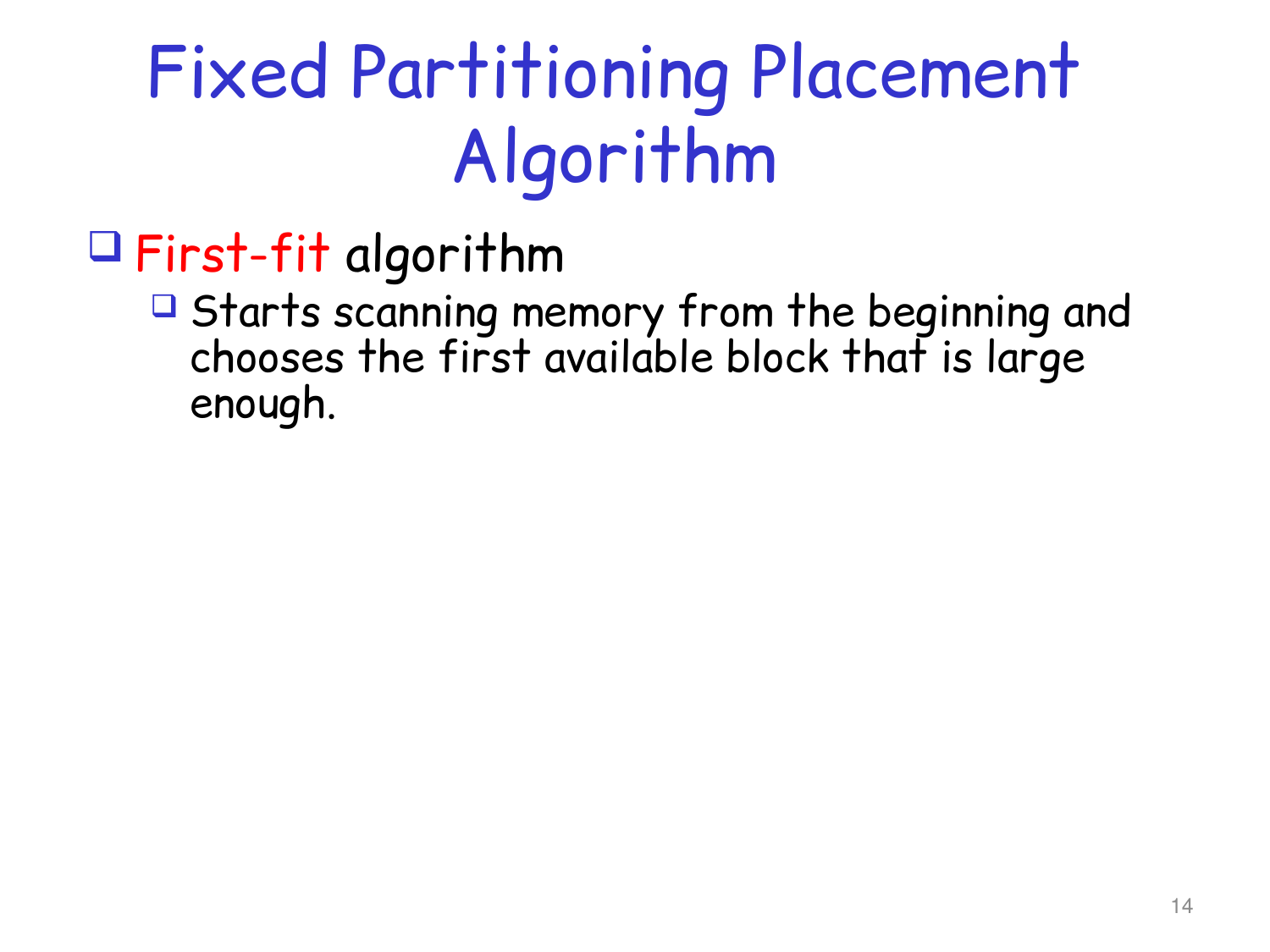

# Fixed Partitioning Placement Algorithm
First-fit algorithm
Starts scanning memory from the beginning and chooses the first available block that is large enough.
14